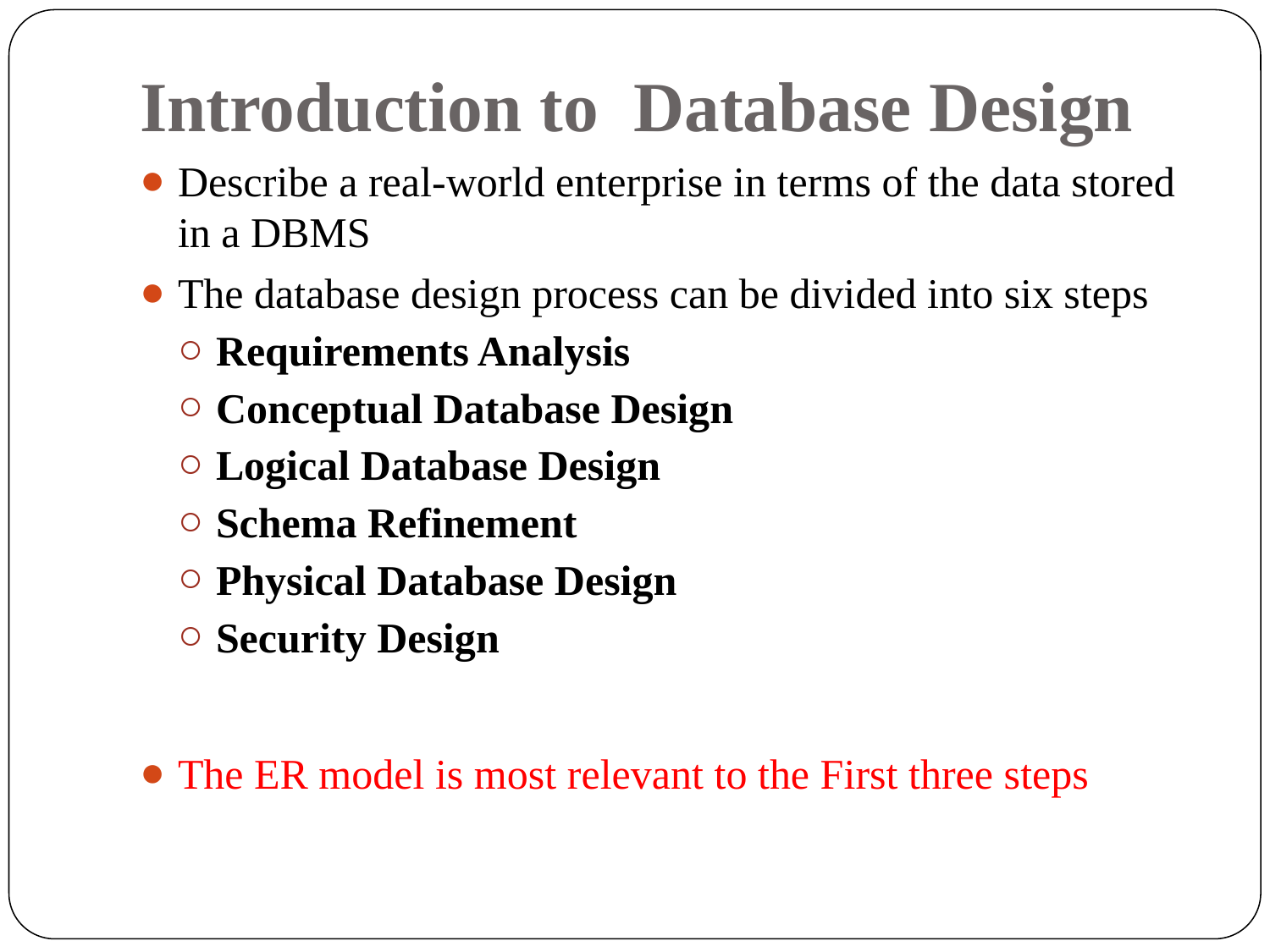

# Introduction to  Database Design
Describe a real-world enterprise in terms of the data stored in a DBMS
The database design process can be divided into six steps
Requirements Analysis
Conceptual Database Design
Logical Database Design
Schema Refinement
Physical Database Design
Security Design

The ER model is most relevant to the First three steps